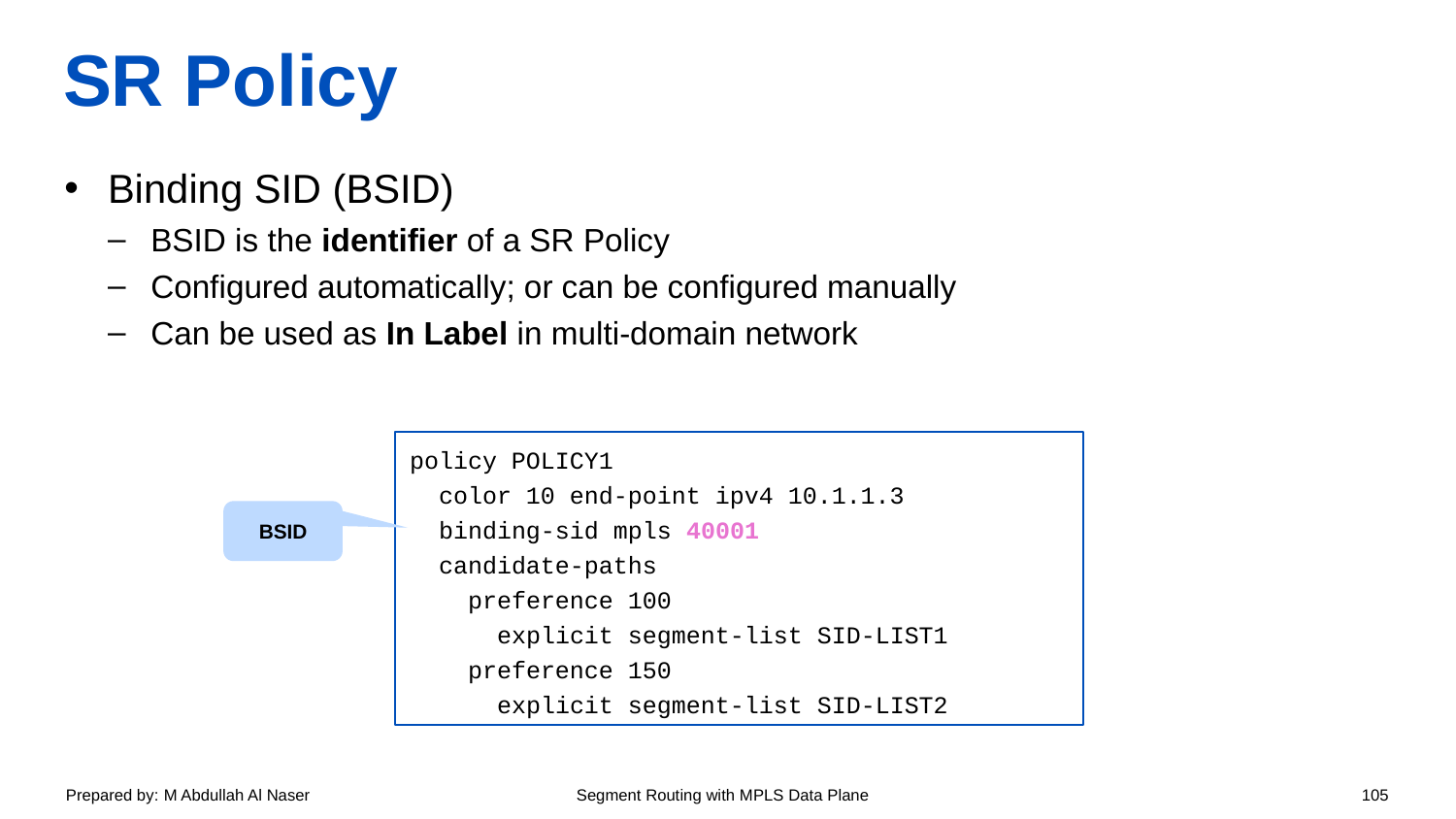

# SR Policy
Binding SID (BSID)
BSID is the identifier of a SR Policy
Configured automatically; or can be configured manually
Can be used as In Label in multi-domain network
policy POLICY1
  color 10 end-point ipv4 10.1.1.3
  binding-sid mpls 40001
  candidate-paths
    preference 100
      explicit segment-list SID-LIST1
    preference 150
      explicit segment-list SID-LIST2
BSID